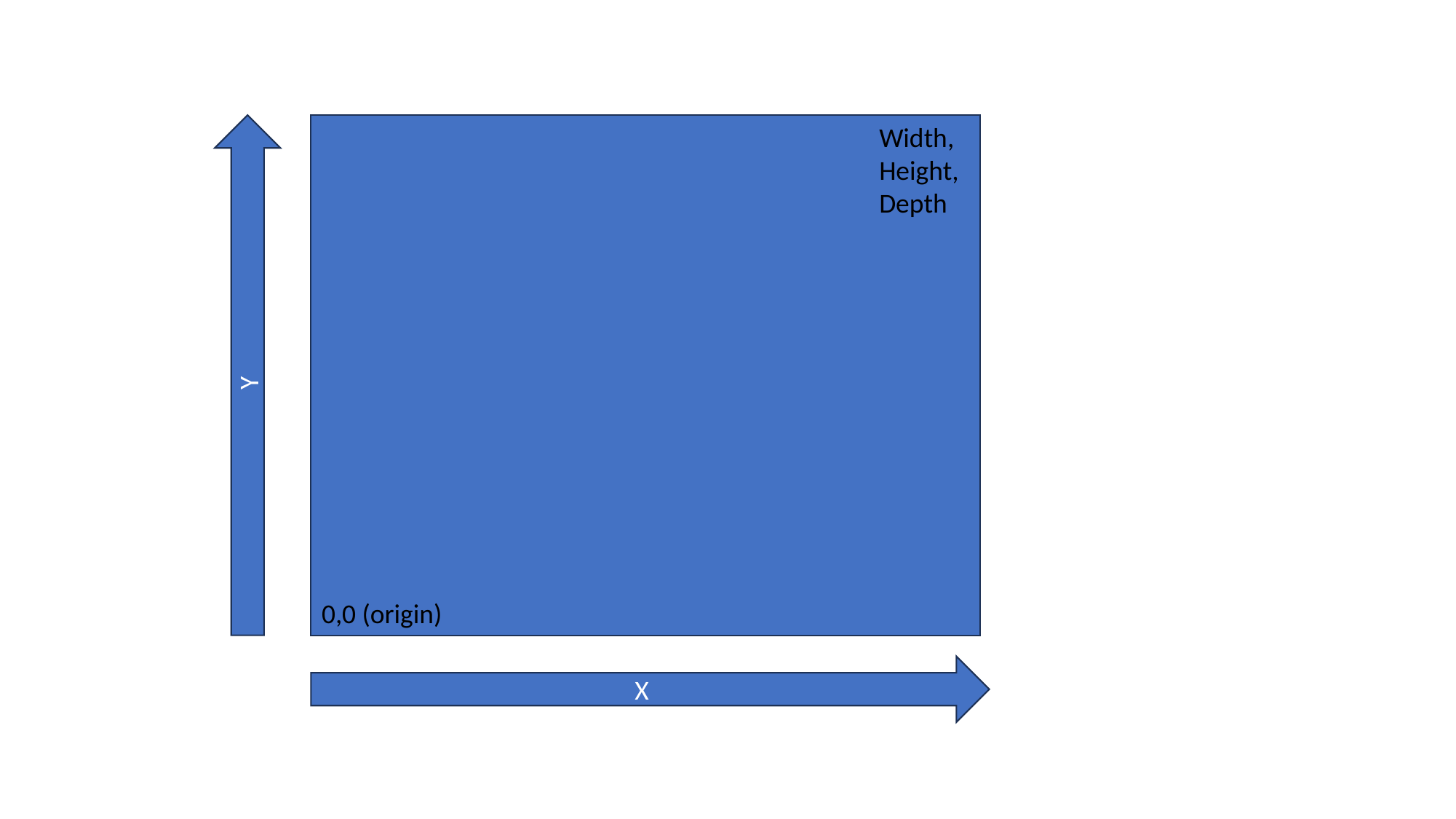

Width, Height, Depth
Y
0,0 (origin)
X